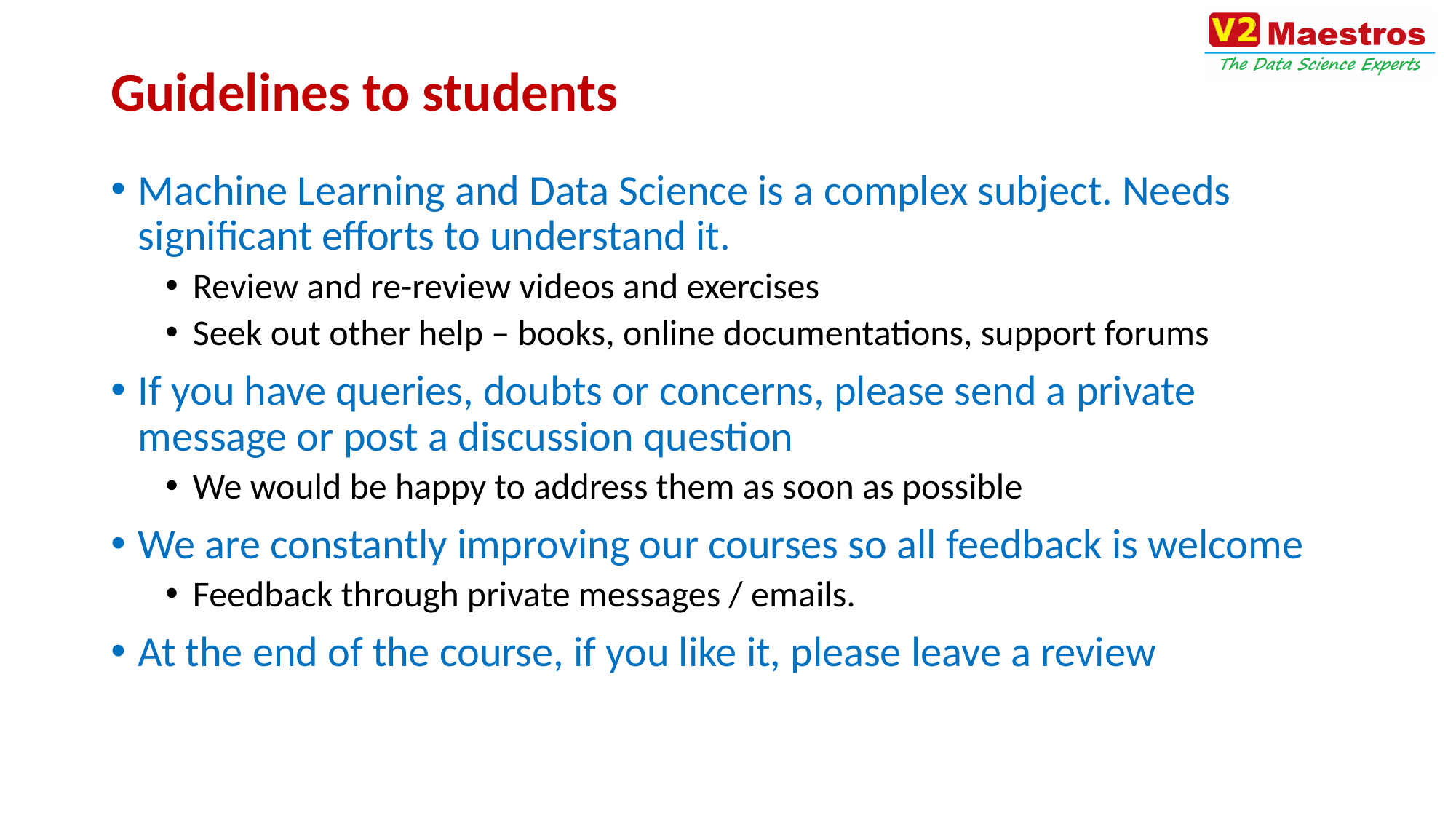

# Guidelines to students
Machine Learning and Data Science is a complex subject. Needs significant efforts to understand it.
Review and re-review videos and exercises
Seek out other help – books, online documentations, support forums
If you have queries, doubts or concerns, please send a private message or post a discussion question
We would be happy to address them as soon as possible
We are constantly improving our courses so all feedback is welcome
Feedback through private messages / emails.
At the end of the course, if you like it, please leave a review